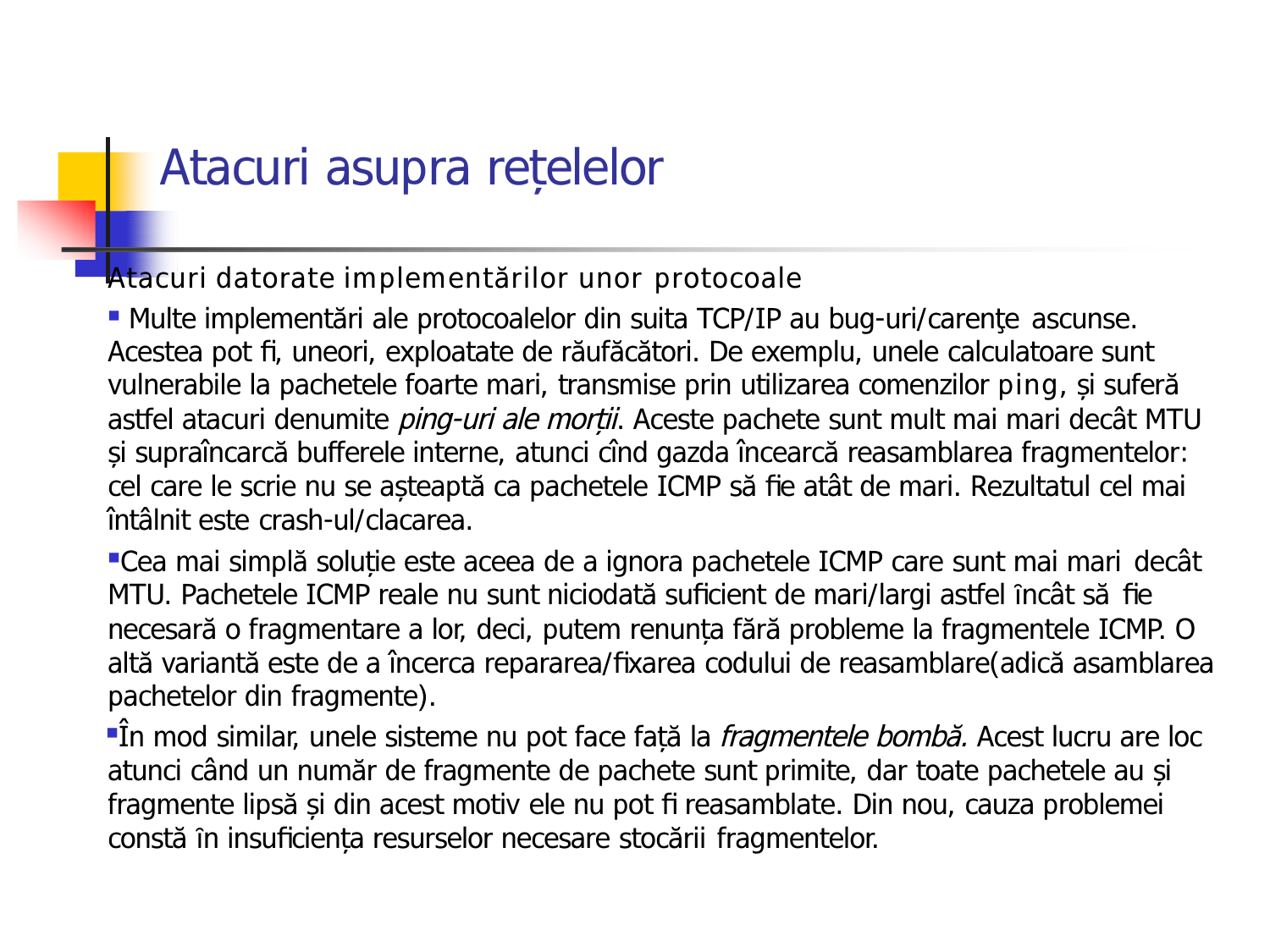

# Atacuri asupra rețelelor

Atacuri datorate implementărilor unor protocoale
Multe implementări ale protocoalelor din suita TCP/IP au bug-uri/carenţe ascunse.
Acestea pot fi, uneori, exploatate de răufăcători. De exemplu, unele calculatoare sunt  vulnerabile la pachetele foarte mari, transmise prin utilizarea comenzilor ping, și suferă  astfel atacuri denumite ping-uri ale morții. Aceste pachete sunt mult mai mari decât MTU  și supraîncarcă bufferele interne, atunci cînd gazda încearcă reasamblarea fragmentelor:  cel care le scrie nu se așteaptă ca pachetele ICMP să fie atât de mari. Rezultatul cel mai  întâlnit este crash-ul/clacarea.
Cea mai simplă soluție este aceea de a ignora pachetele ICMP care sunt mai mari decât
MTU. Pachetele ICMP reale nu sunt niciodată suficient de mari/largi astfel ȋncât să fie
necesară o fragmentare a lor, deci, putem renunța fără probleme la fragmentele ICMP. O  altă variantă este de a încerca repararea/fixarea codului de reasamblare(adică asamblarea  pachetelor din fragmente).
În mod similar, unele sisteme nu pot face față la fragmentele bombă. Acest lucru are loc  atunci când un număr de fragmente de pachete sunt primite, dar toate pachetele au și  fragmente lipsă și din acest motiv ele nu pot fi reasamblate. Din nou, cauza problemei  constă ȋn insuficiența resurselor necesare stocării fragmentelor.